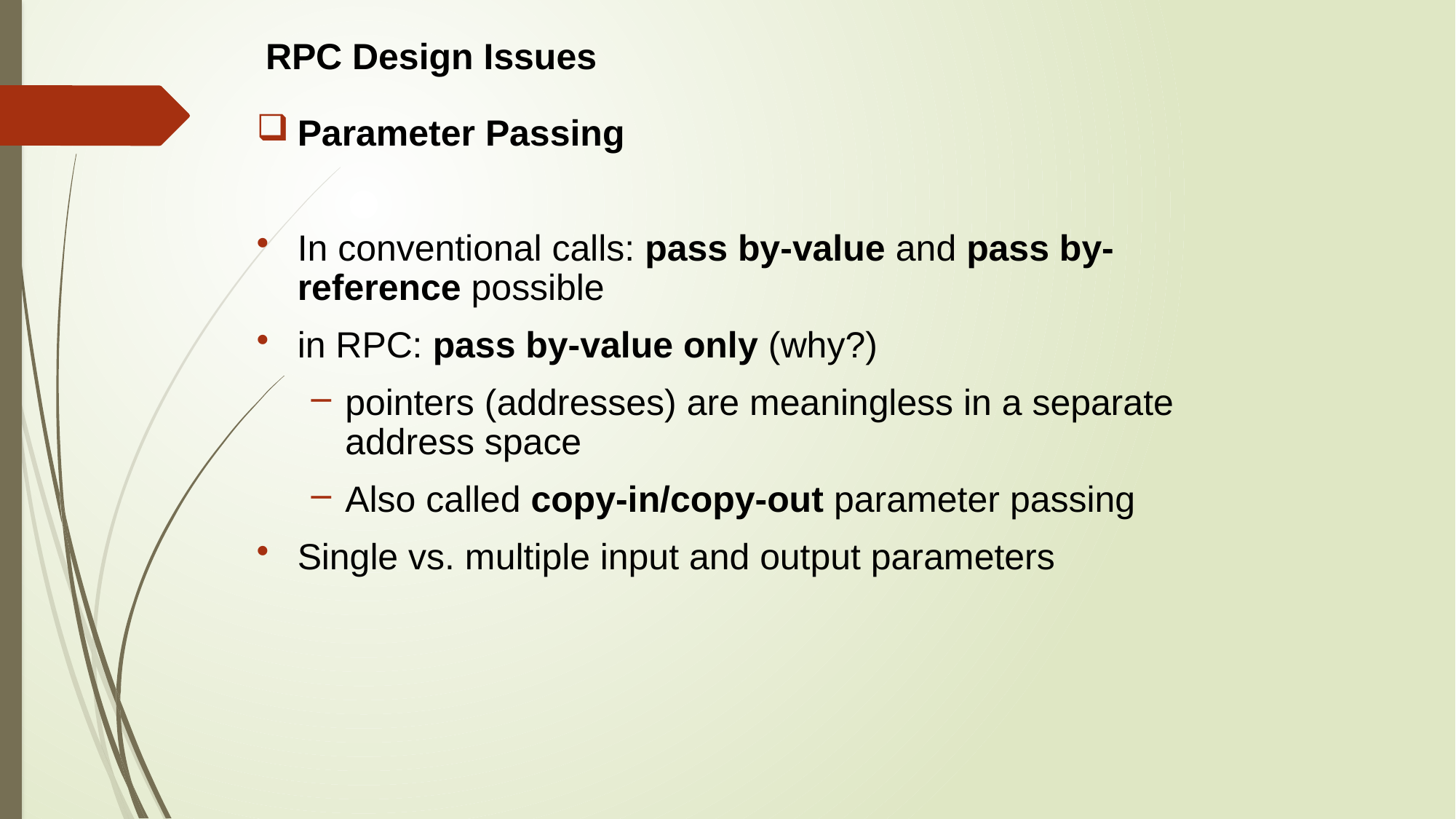

# RPC Design Issues
Parameter Passing

In conventional calls: pass by-value and pass by-reference possible
in RPC: pass by-value only (why?)
pointers (addresses) are meaningless in a separate address space
Also called copy-in/copy-out parameter passing
Single vs. multiple input and output parameters